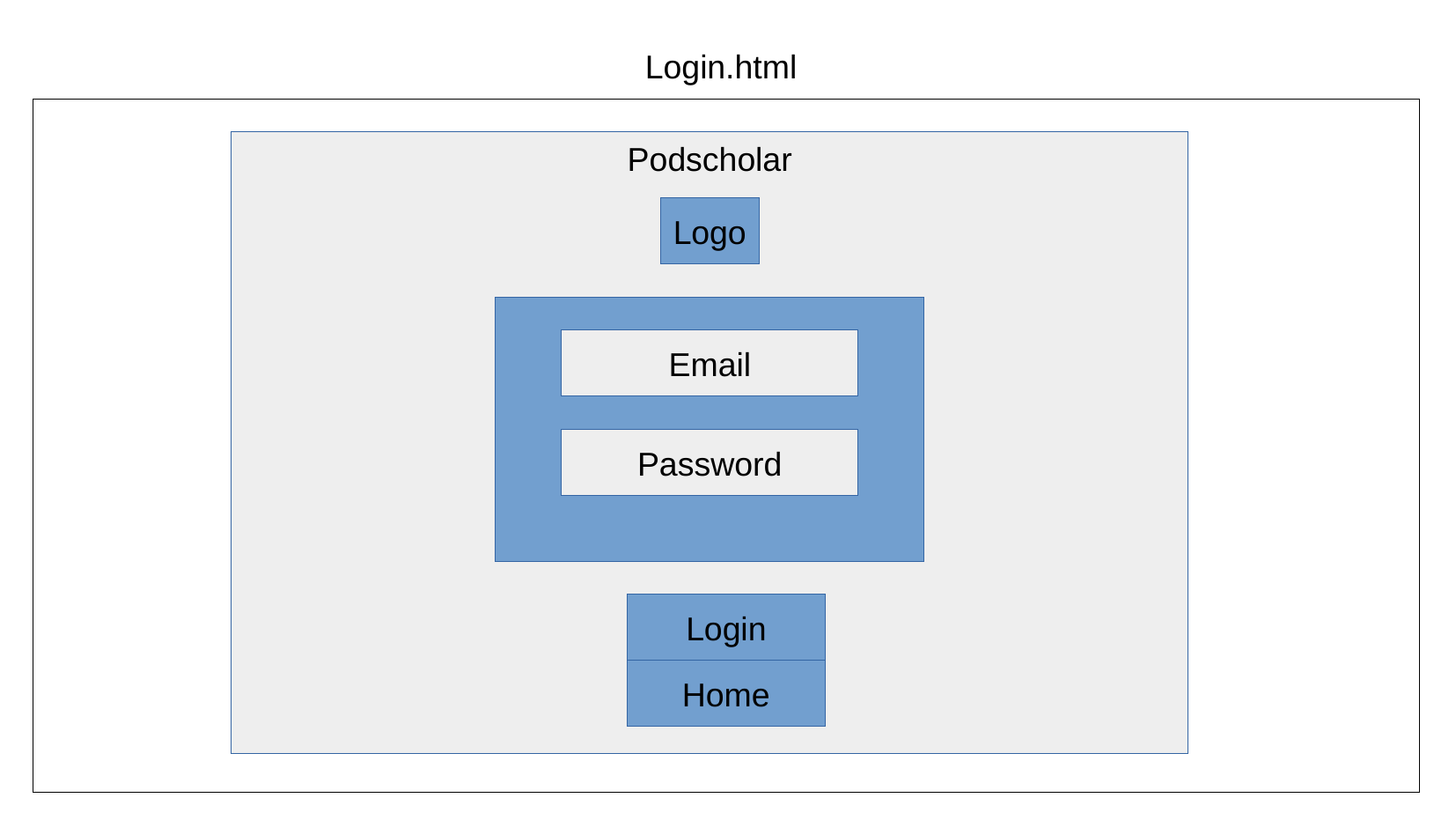

# Login.html

Podscholar
Logo

Email
Password
Login
Home